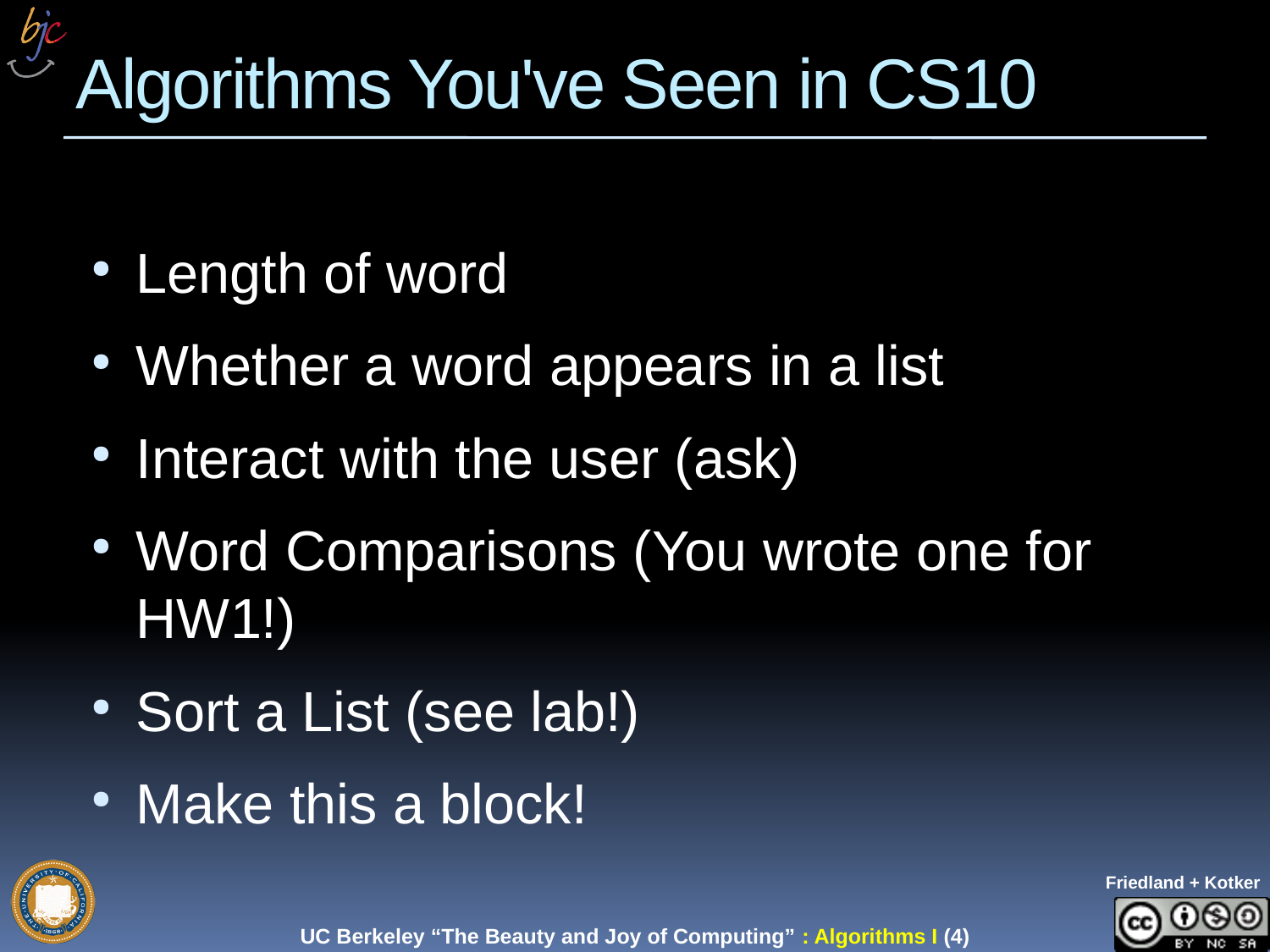

# Algorithms You've Seen in CS10

Length of word
Whether a word appears in a list
Interact with the user (ask)
Word Comparisons (You wrote one for HW1!)
Sort a List (see lab!)
Make this a block!